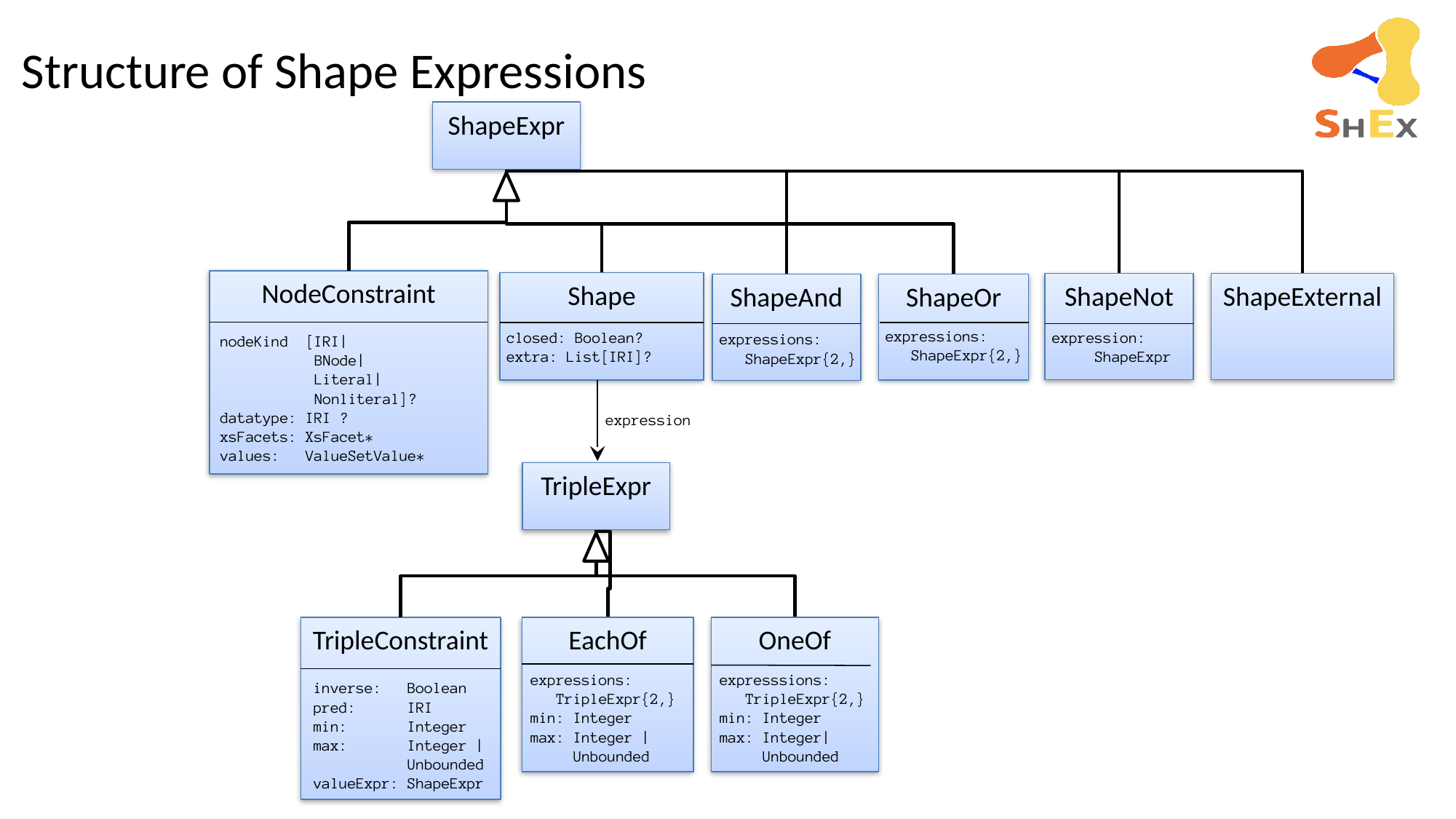

# Structure of Shape Expressions
ShapeExpr

NodeConstraint
Shape
ShapeNot
ShapeExternal
ShapeAnd
ShapeOr
expressions:
   ShapeExpr{2,}

closed: Boolean?
extra: List[IRI]?

expression:
     ShapeExpr

expressions:
   ShapeExpr{2,}

nodeKind  [IRI|
           BNode|
           Literal|
           Nonliteral]?
datatype: IRI ?
xsFacets: XsFacet*
values:   ValueSetValue*

expression
TripleExpr

TripleConstraint
EachOf
OneOf
expresssions:
   TripleExpr{2,}
min: Integer
max: Integer|
     Unbounded

expressions:
   TripleExpr{2,}
min: Integer
max: Integer |
     Unbounded

inverse:   Boolean
pred:      IRI
min:       Integer
max:       Integer |
           Unbounded
valueExpr: ShapeExpr